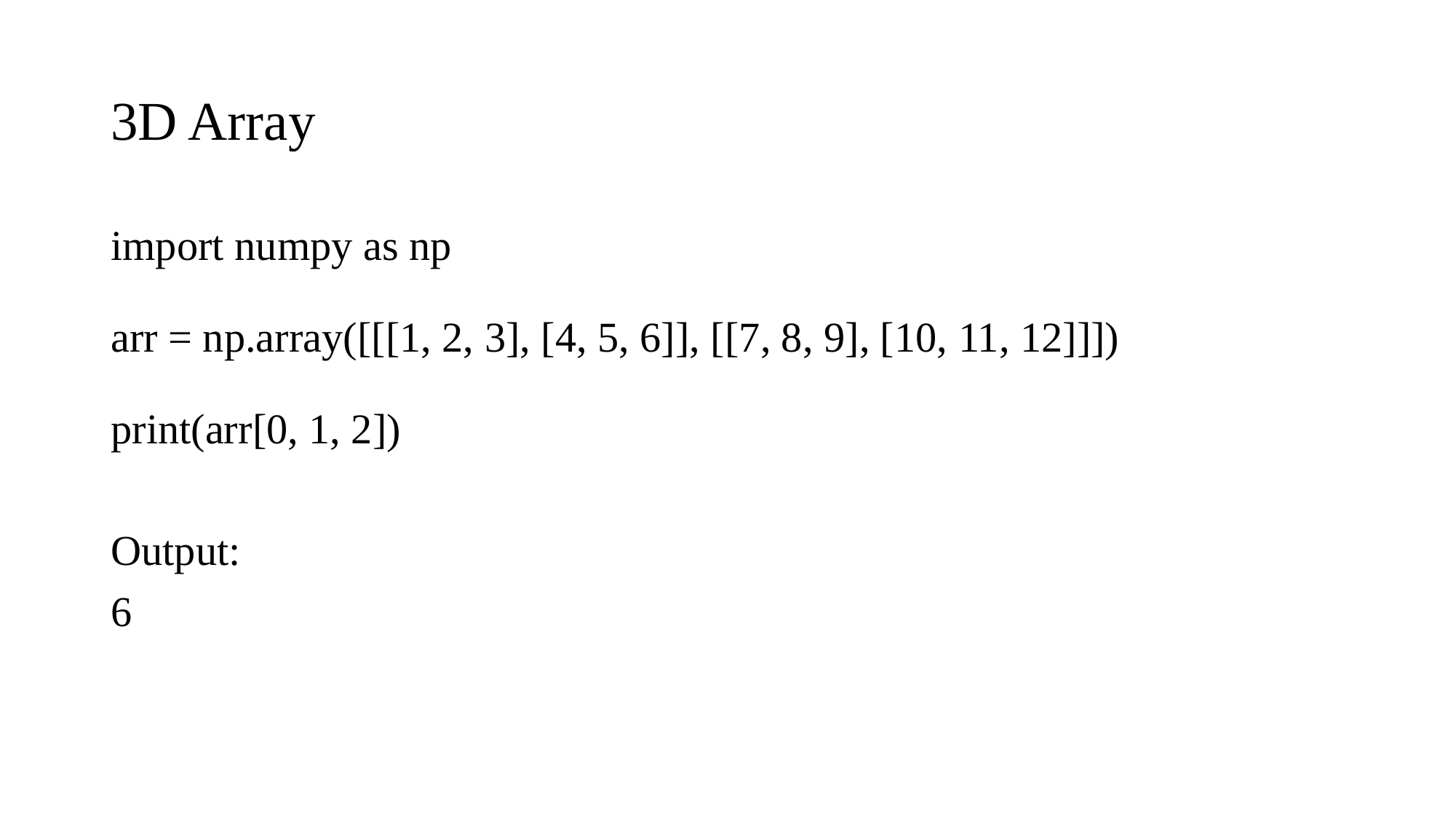

# 3D Array
import numpy as np
arr = np.array([[[1, 2, 3], [4, 5, 6]], [[7, 8, 9], [10, 11, 12]]])
print(arr[0, 1, 2])

Output:
6